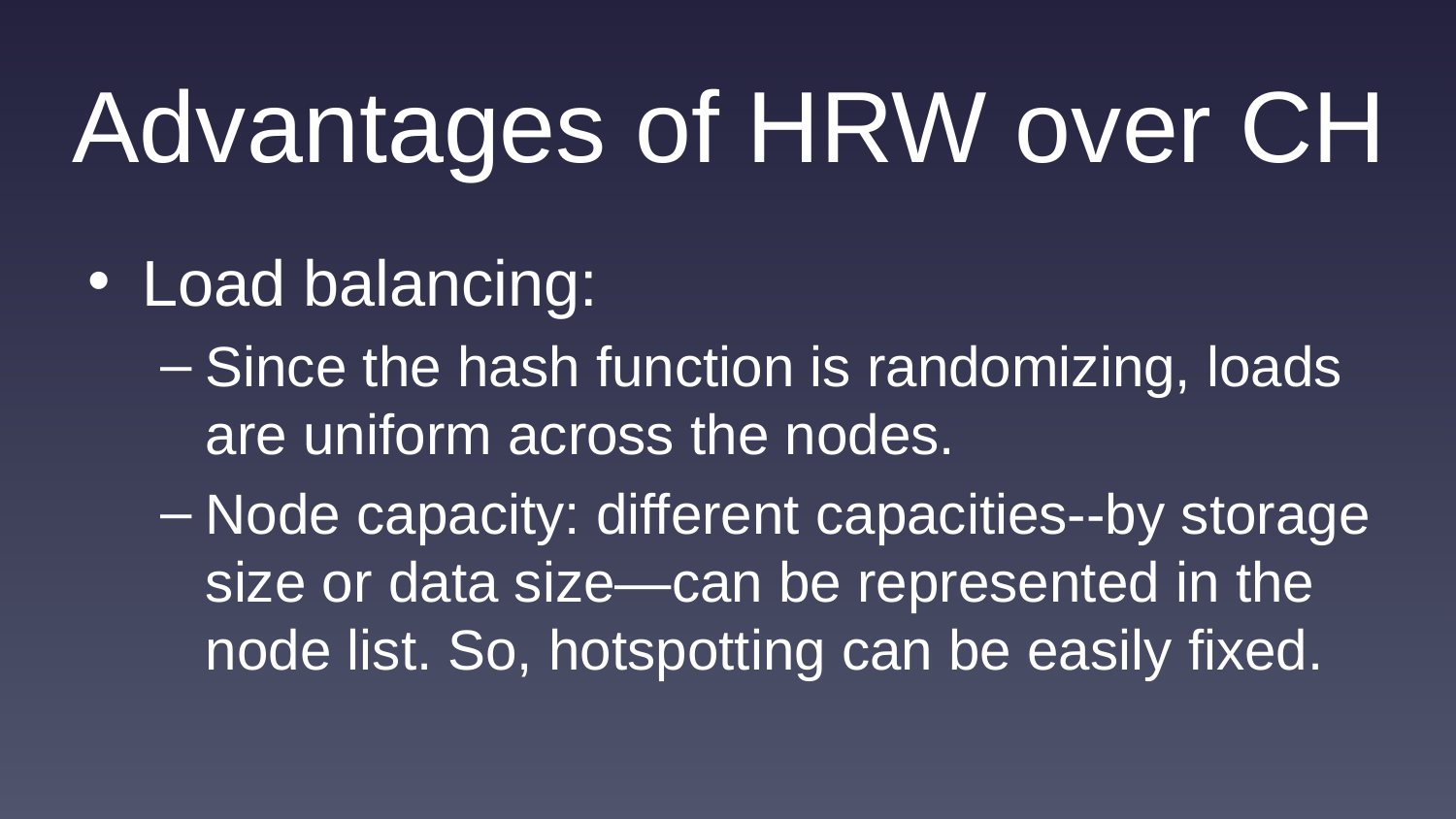

# Advantages of HRW over CH
Load balancing:
Since the hash function is randomizing, loads are uniform across the nodes.
Node capacity: different capacities--by storage size or data size—can be represented in the node list. So, hotspotting can be easily fixed.